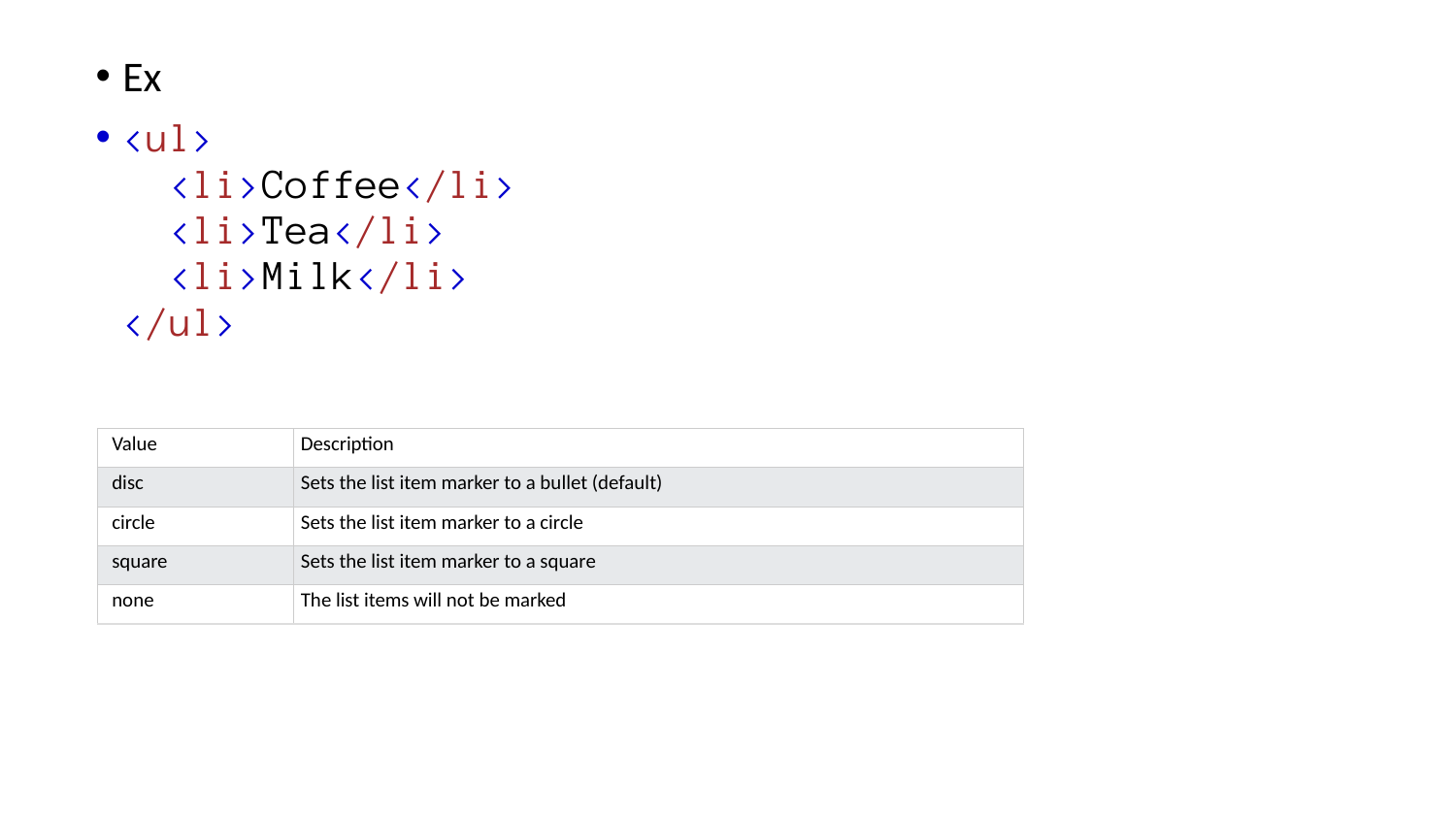

Ex
<ul>
  <li>Coffee</li>
  <li>Tea</li>
  <li>Milk</li>
</ul>

| Value | Description |
| --- | --- |
| disc | Sets the list item marker to a bullet (default) |
| circle | Sets the list item marker to a circle |
| square | Sets the list item marker to a square |
| none | The list items will not be marked |